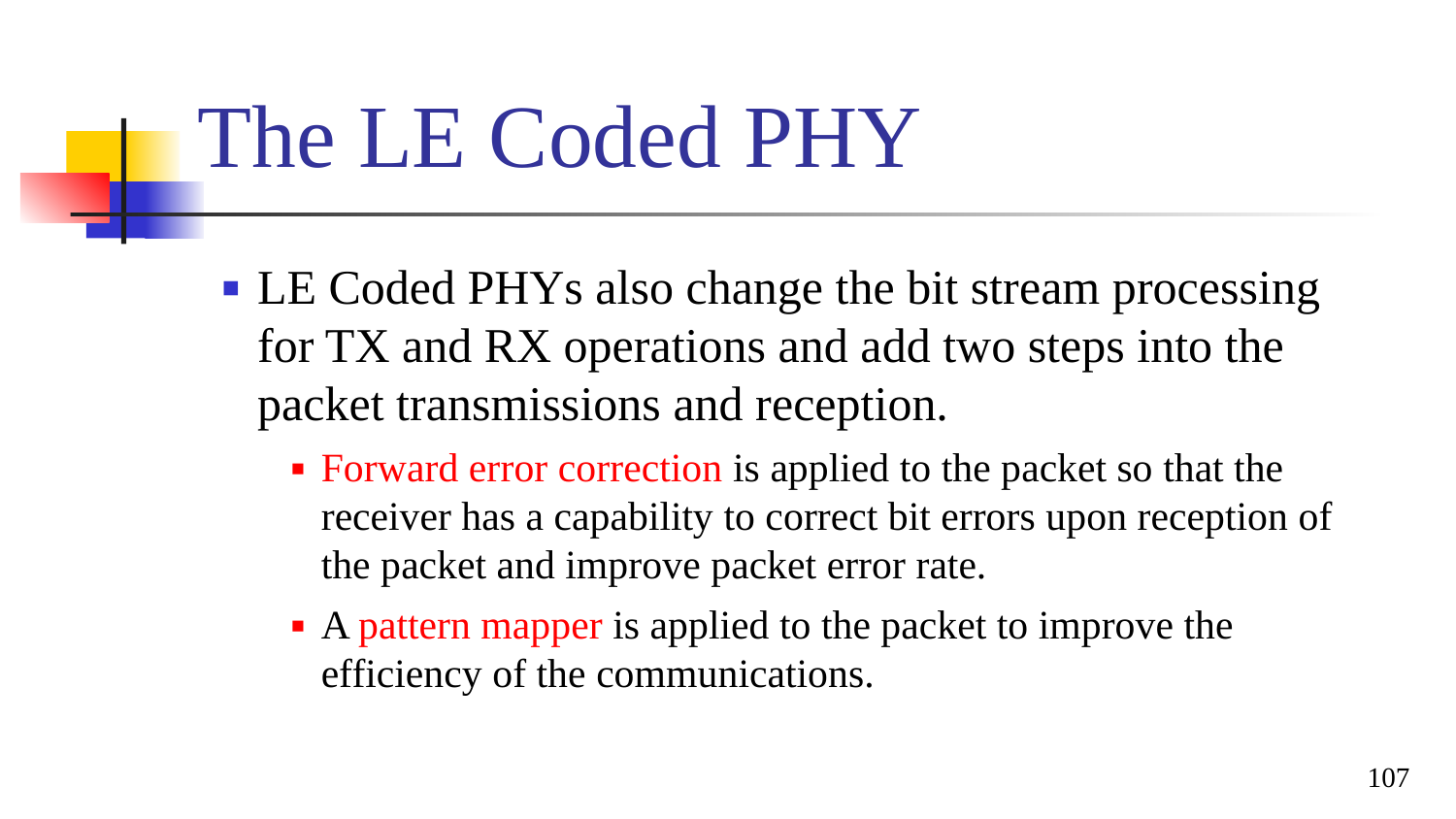

# The LE Coded PHY
LE Coded PHYs also change the bit stream processing for TX and RX operations and add two steps into the packet transmissions and reception.
Forward error correction is applied to the packet so that the receiver has a capability to correct bit errors upon reception of the packet and improve packet error rate.
A pattern mapper is applied to the packet to improve the efficiency of the communications.
107